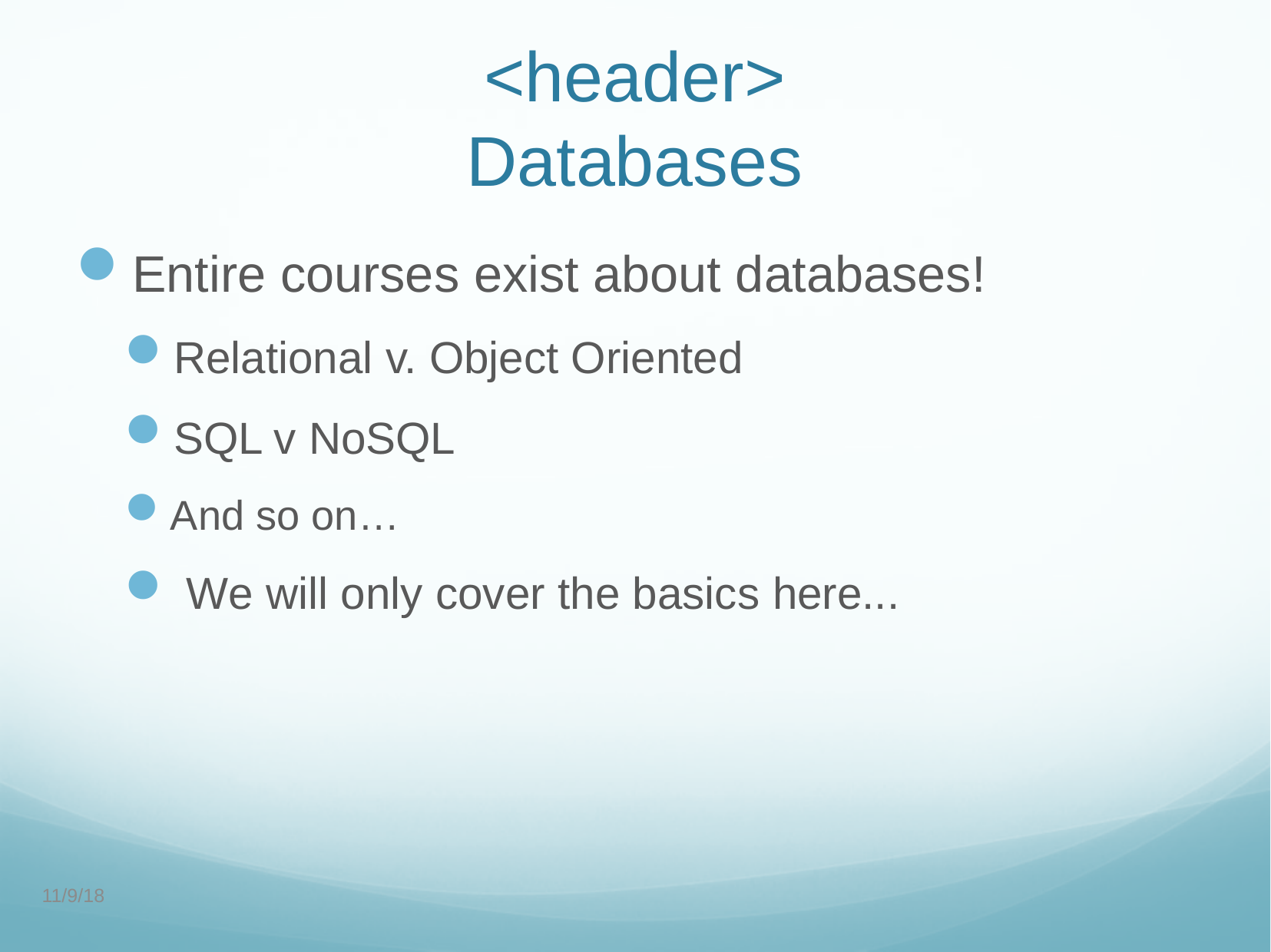

# <header> Databases
Entire courses exist about databases!
Relational v. Object Oriented
SQL v NoSQL
And so on…
 We will only cover the basics here...

11/9/18
Web Sys I - MySQL
2